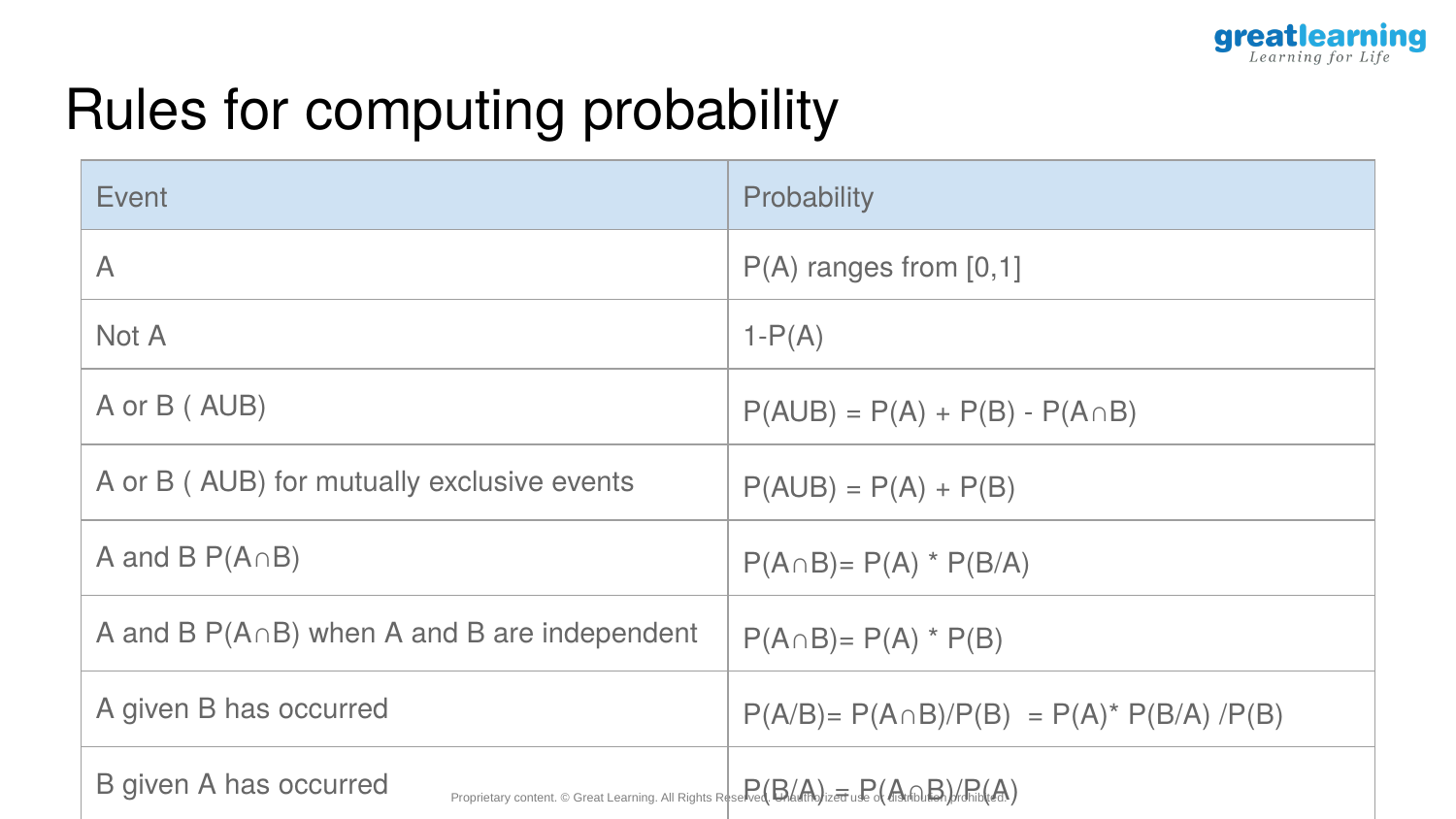

# Rules for computing probability
| Event | Probability |
| --- | --- |
| A | P(A) ranges from [0,1] |
| Not A | 1-P(A) |
| A or B ( AUB) | P(AUB) = P(A) + P(B) - P(A∩B) |
| A or B ( AUB) for mutually exclusive events | P(AUB) = P(A) + P(B) |
| A and B P(A∩B) | P(A∩B)= P(A) \* P(B/A) |
| A and B P(A∩B) when A and B are independent | P(A∩B)= P(A) \* P(B) |
| A given B has occurred | P(A/B)= P(A∩B)/P(B) = P(A)\* P(B/A) /P(B) |
| B given A has occurred | P(B/A) = P(A∩B)/P(A) |